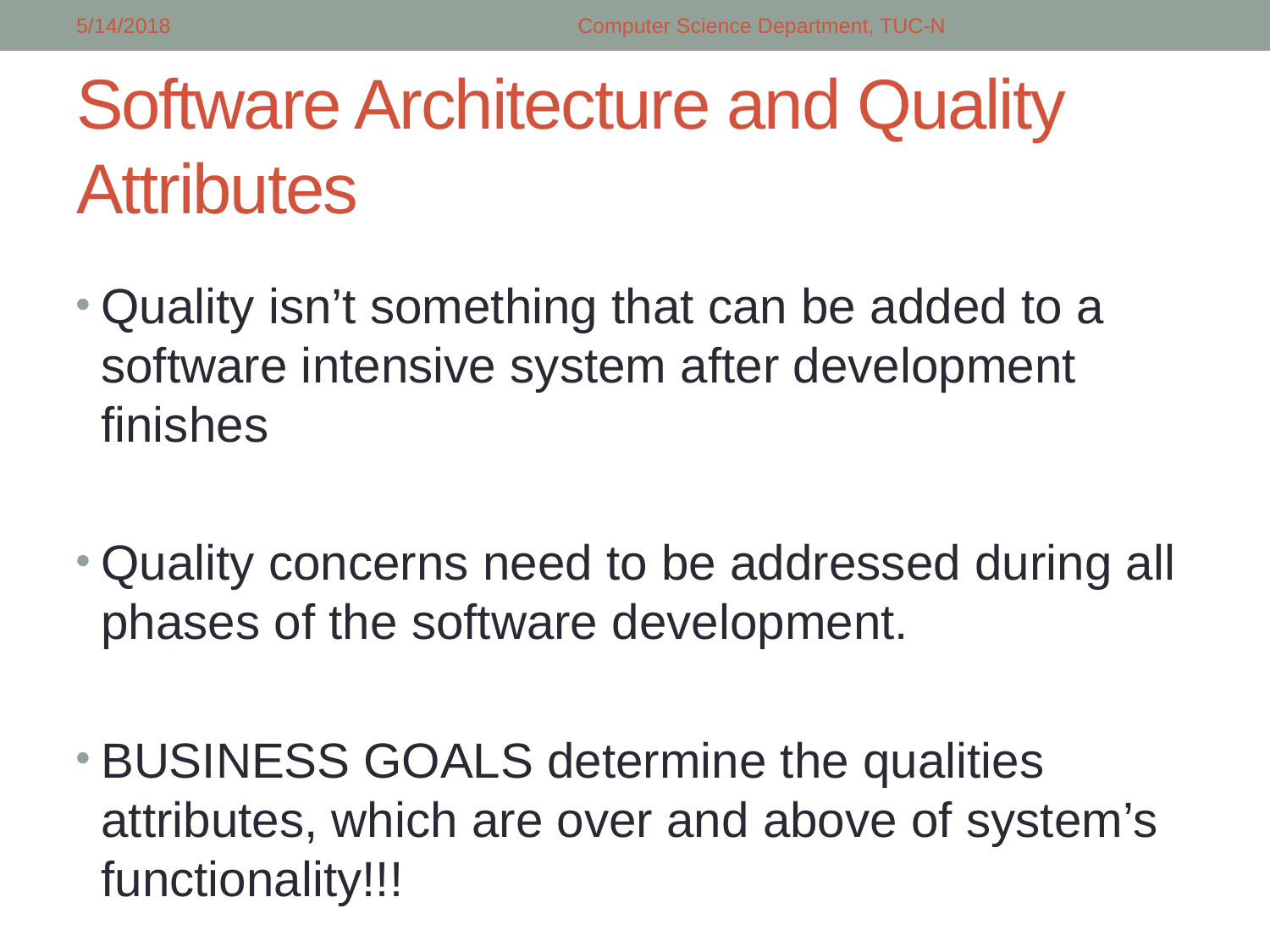

5/14/2018
Computer Science Department, TUC-N
# Software Architecture and Quality Attributes
Quality isn’t something that can be added to a software intensive system after development finishes

Quality concerns need to be addressed during all phases of the software development.

BUSINESS GOALS determine the qualities attributes, which are over and above of system’s functionality!!!